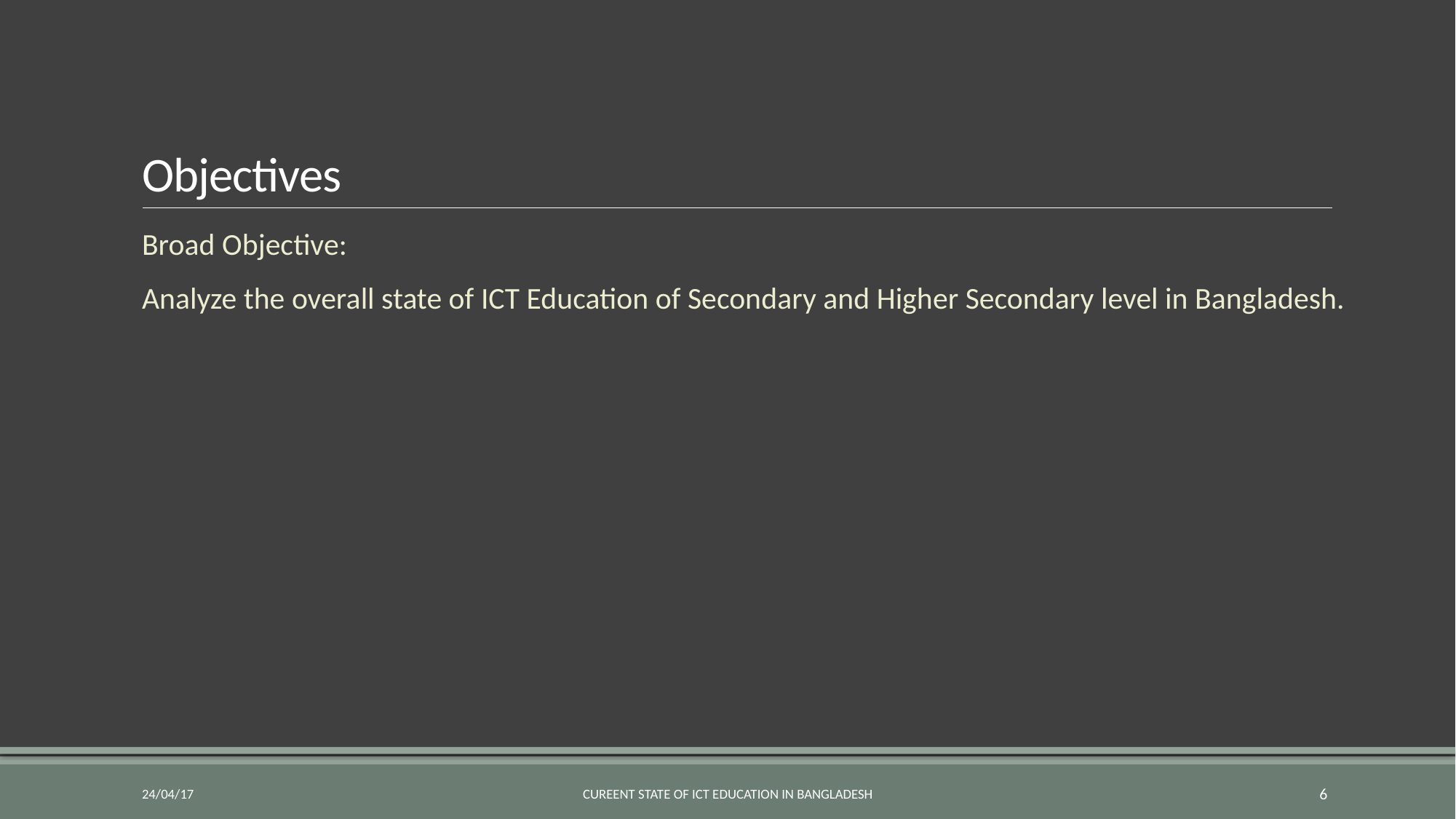

# Objectives
Broad Objective:
Analyze the overall state of ICT Education of Secondary and Higher Secondary level in Bangladesh.

24/04/17
Cureent State of ICT Education in Bangladesh
6